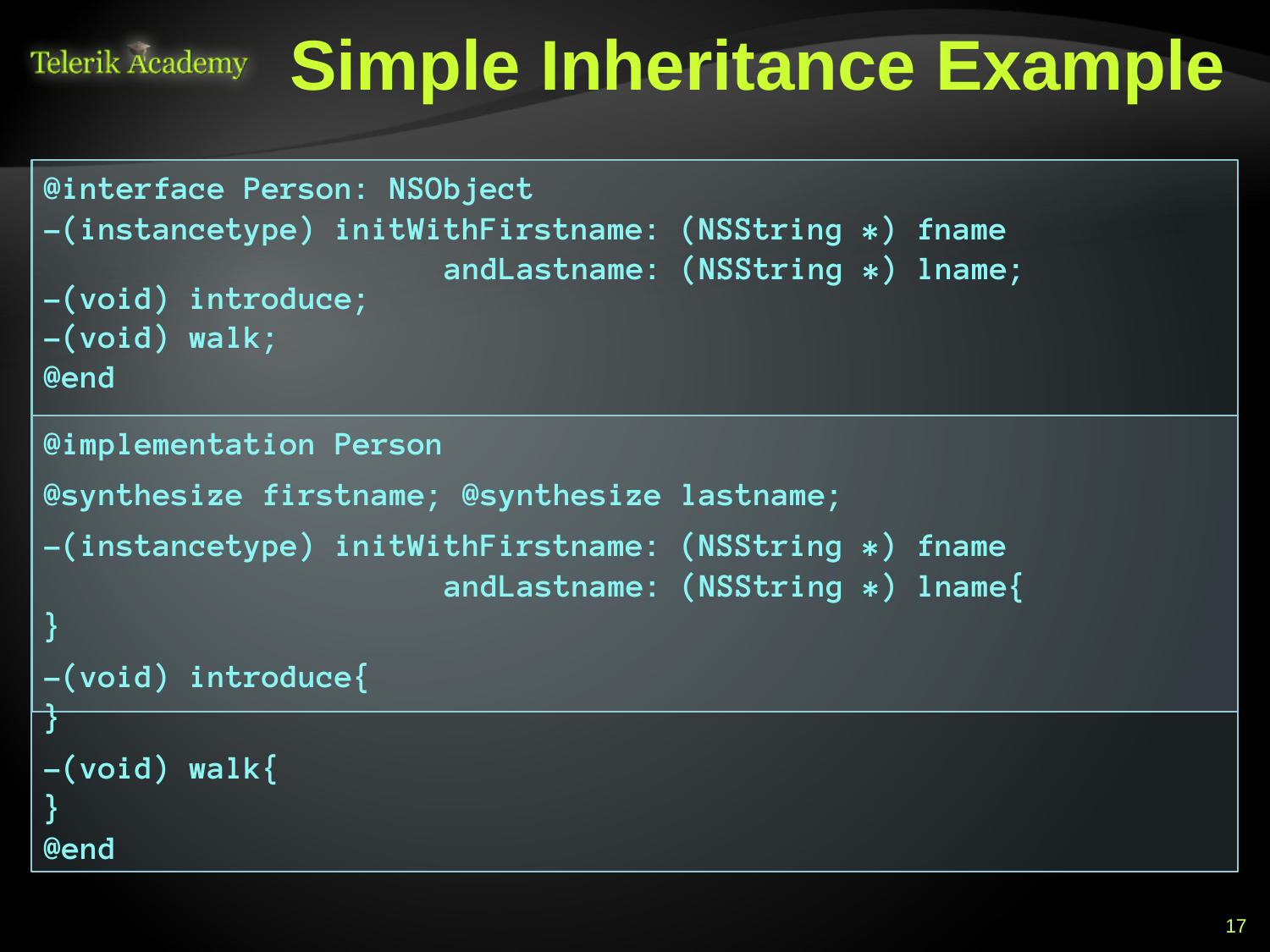

# Simple Inheritance Example
@interface Person: NSObject
-(instancetype) initWithFirstname: (NSString *) fname
                      andLastname: (NSString *) lname;
-(void) introduce;
-(void) walk;
@end
@implementation Person
@synthesize firstname; @synthesize lastname;
-(instancetype) initWithFirstname: (NSString *) fname
                      andLastname: (NSString *) lname{
}
-(void) introduce{
}
-(void) walk{
}
@end
17